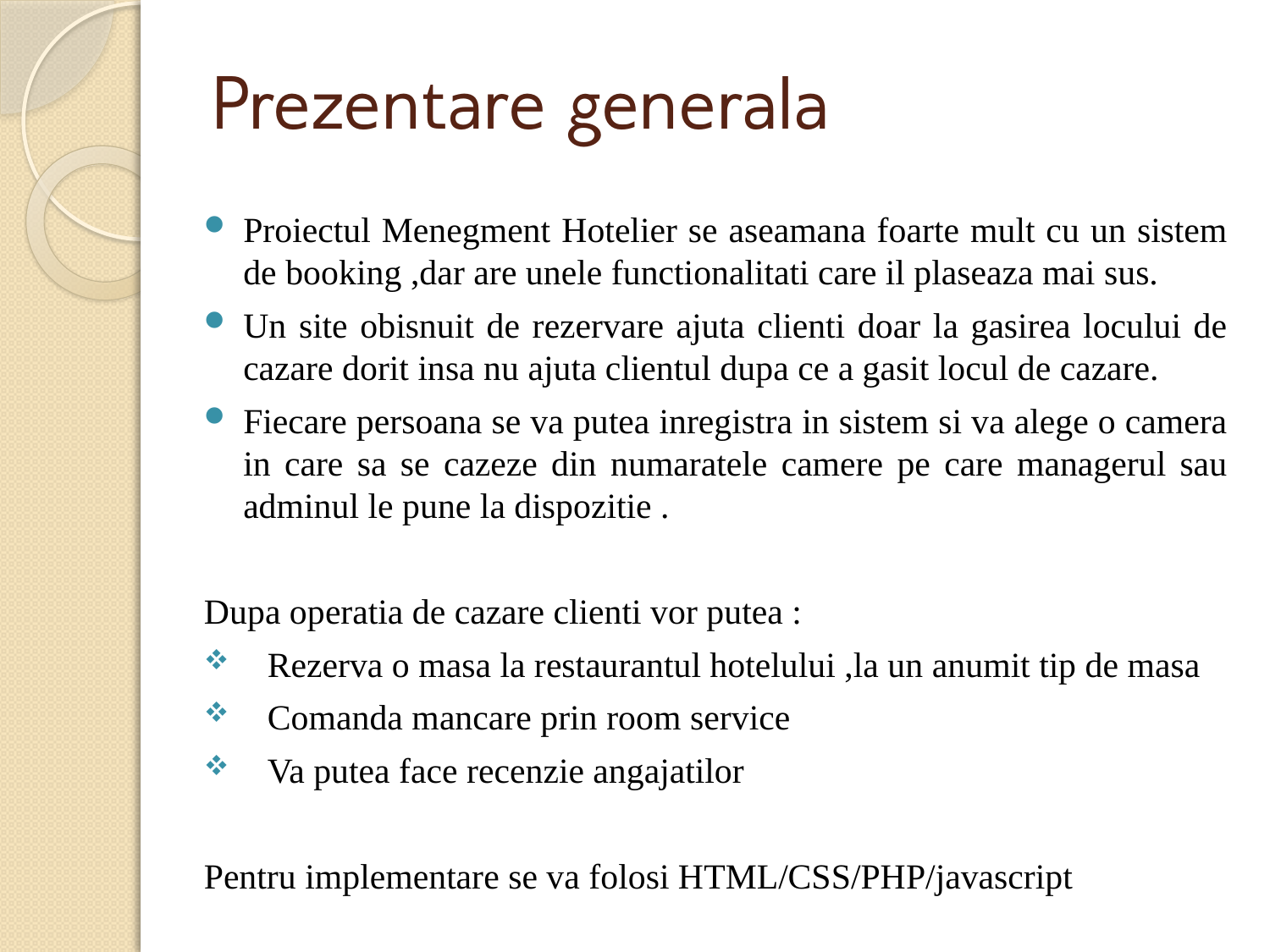

# Prezentare generala
Proiectul Menegment Hotelier se aseamana foarte mult cu un sistem de booking ,dar are unele functionalitati care il plaseaza mai sus.
Un site obisnuit de rezervare ajuta clienti doar la gasirea locului de cazare dorit insa nu ajuta clientul dupa ce a gasit locul de cazare.
Fiecare persoana se va putea inregistra in sistem si va alege o camera in care sa se cazeze din numaratele camere pe care managerul sau adminul le pune la dispozitie .

Dupa operatia de cazare clienti vor putea :
Rezerva o masa la restaurantul hotelului ,la un anumit tip de masa
Comanda mancare prin room service
Va putea face recenzie angajatilor

Pentru implementare se va folosi HTML/CSS/PHP/javascript